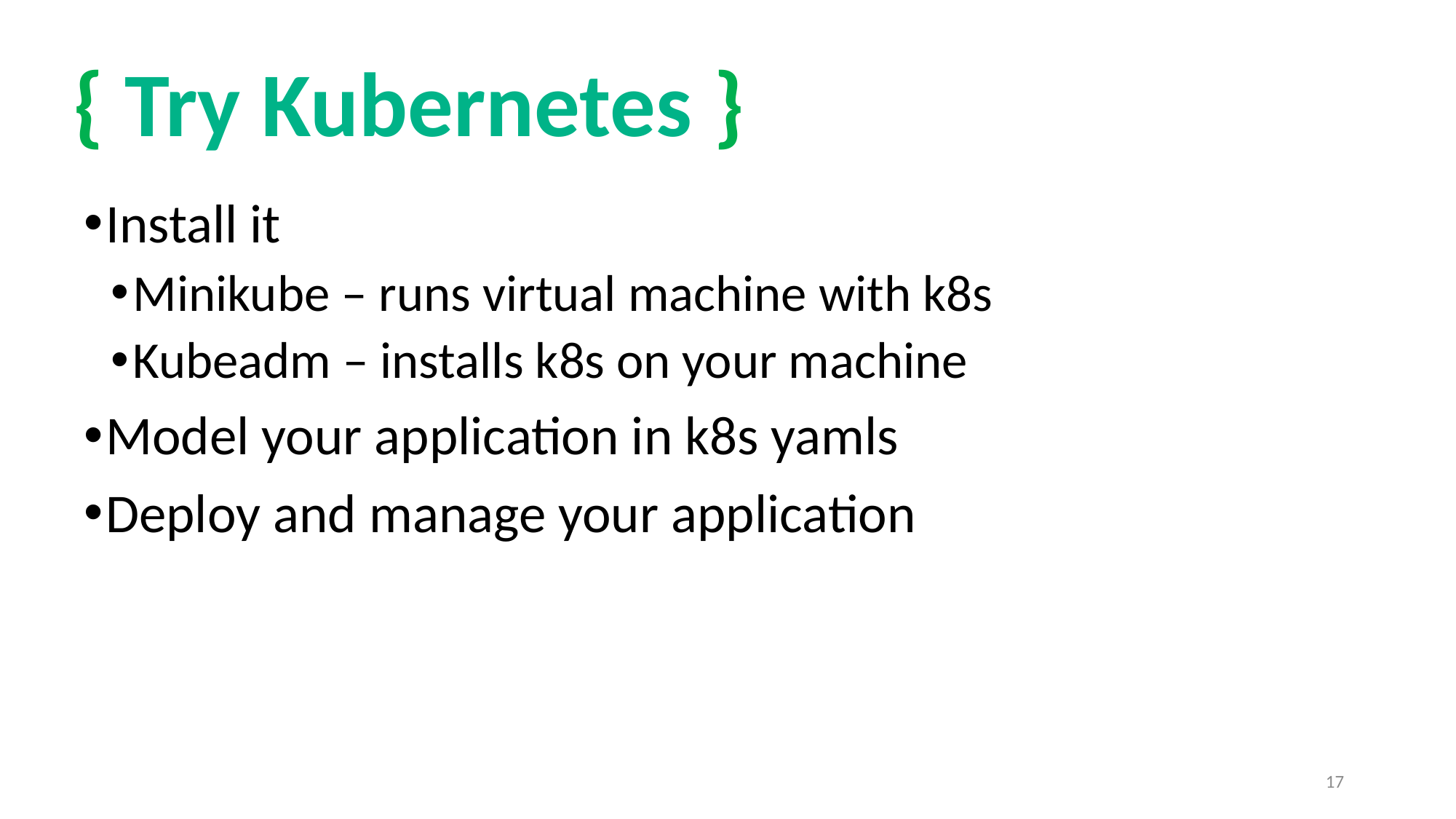

{ Try Kubernetes }
Install it
Minikube – runs virtual machine with k8s
Kubeadm – installs k8s on your machine
Model your application in k8s yamls
Deploy and manage your application
17